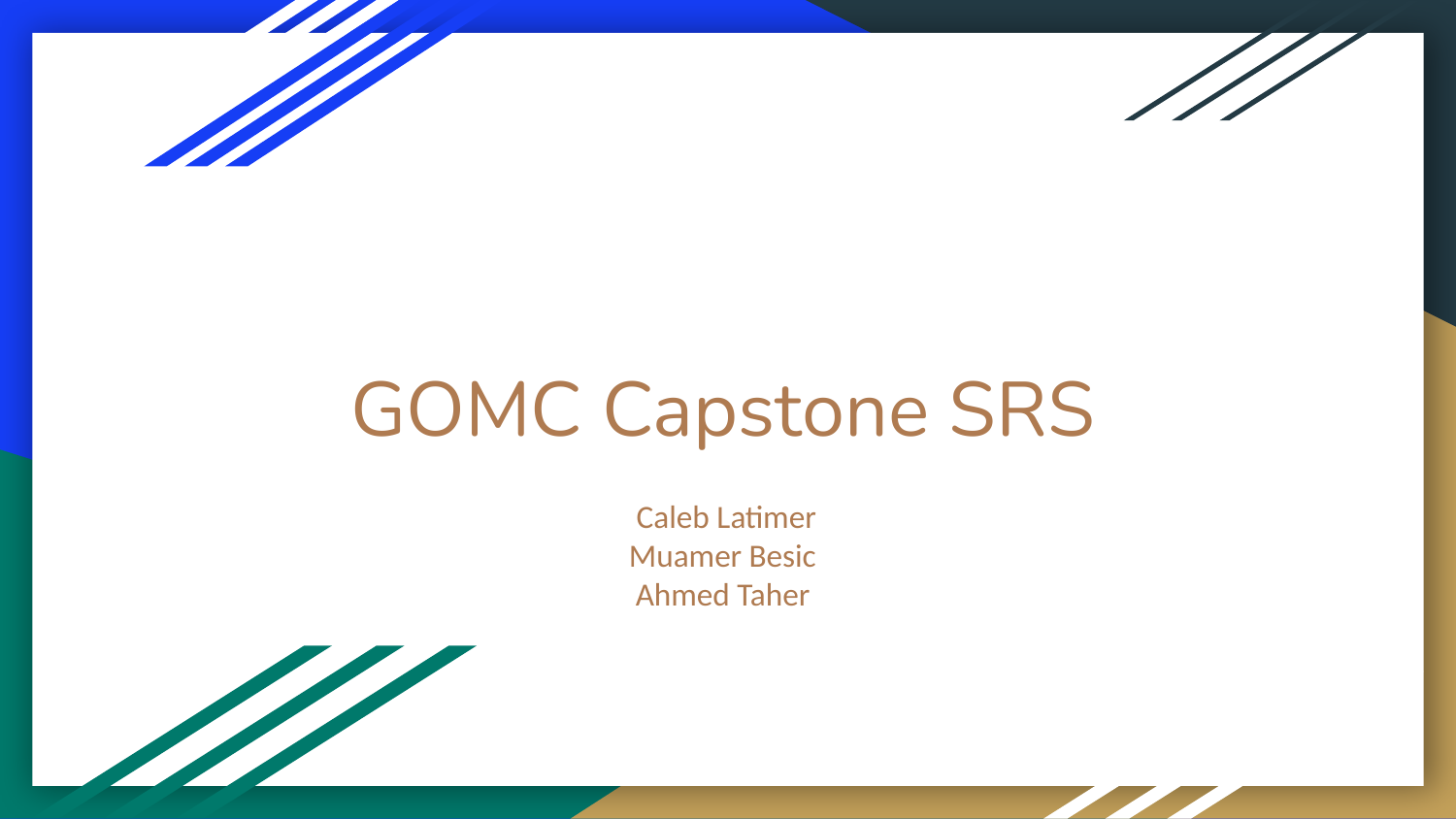

# GOMC Capstone SRS
 Caleb Latimer
Muamer Besic
Ahmed Taher